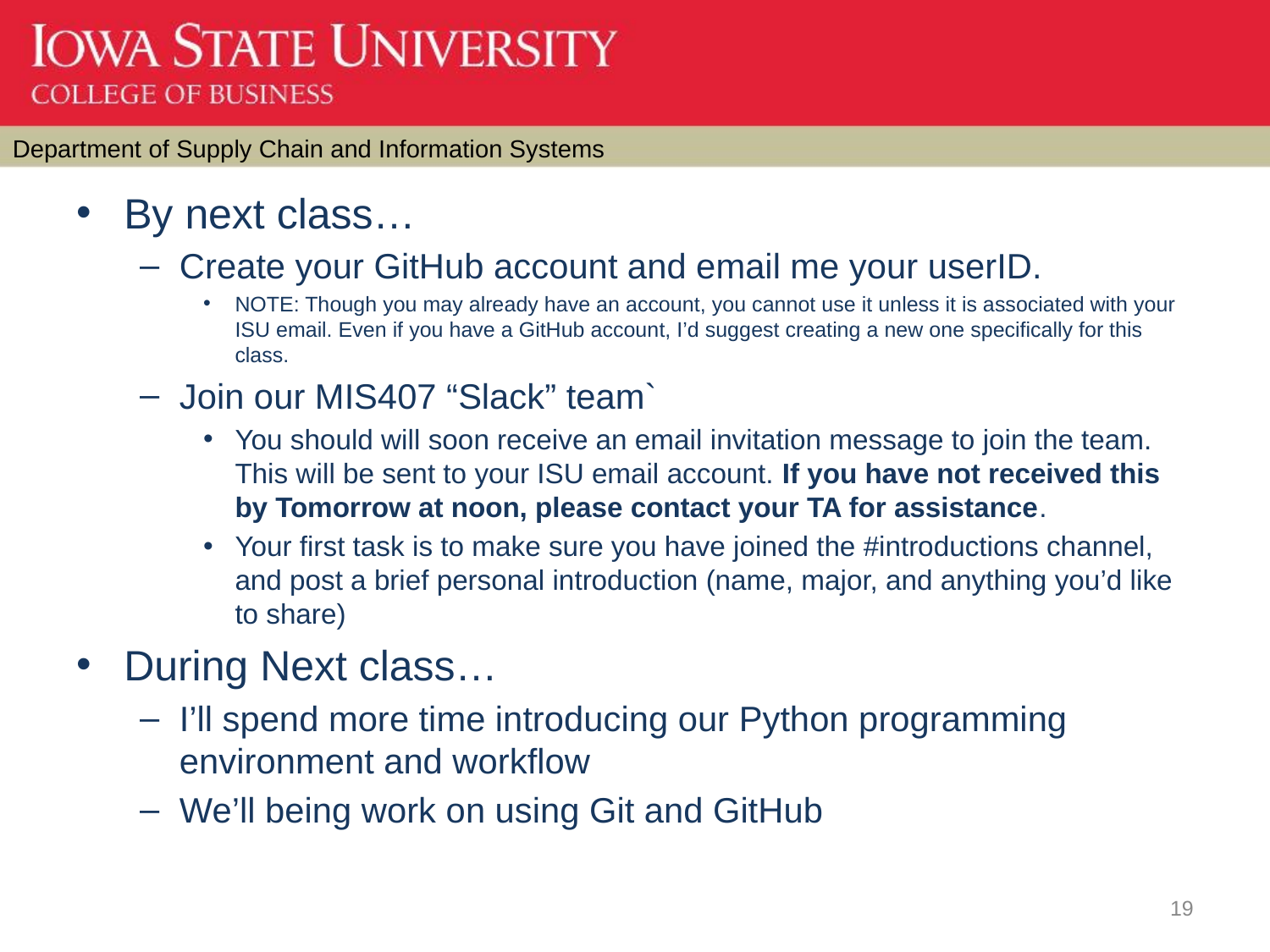

By next class…
Create your GitHub account and email me your userID.
NOTE: Though you may already have an account, you cannot use it unless it is associated with your ISU email. Even if you have a GitHub account, I’d suggest creating a new one specifically for this class.
Join our MIS407 “Slack” team`
You should will soon receive an email invitation message to join the team. This will be sent to your ISU email account. If you have not received this by Tomorrow at noon, please contact your TA for assistance.
Your first task is to make sure you have joined the #introductions channel, and post a brief personal introduction (name, major, and anything you’d like to share)
During Next class…
I’ll spend more time introducing our Python programming environment and workflow
We’ll being work on using Git and GitHub

19